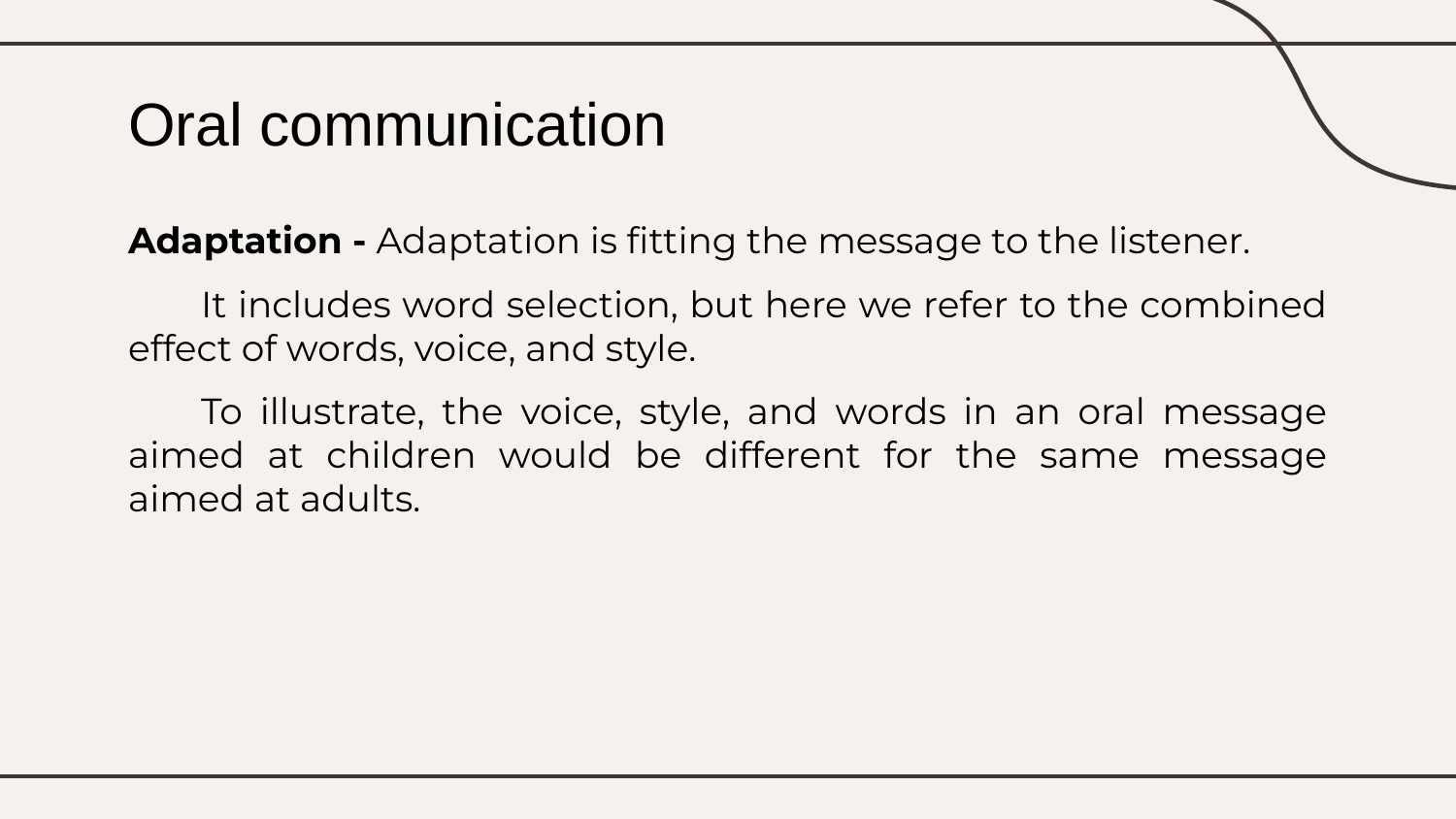

# Oral communication
Adaptation - Adaptation is fitting the message to the listener.
It includes word selection, but here we refer to the combined effect of words, voice, and style.
To illustrate, the voice, style, and words in an oral message aimed at children would be different for the same message aimed at adults.